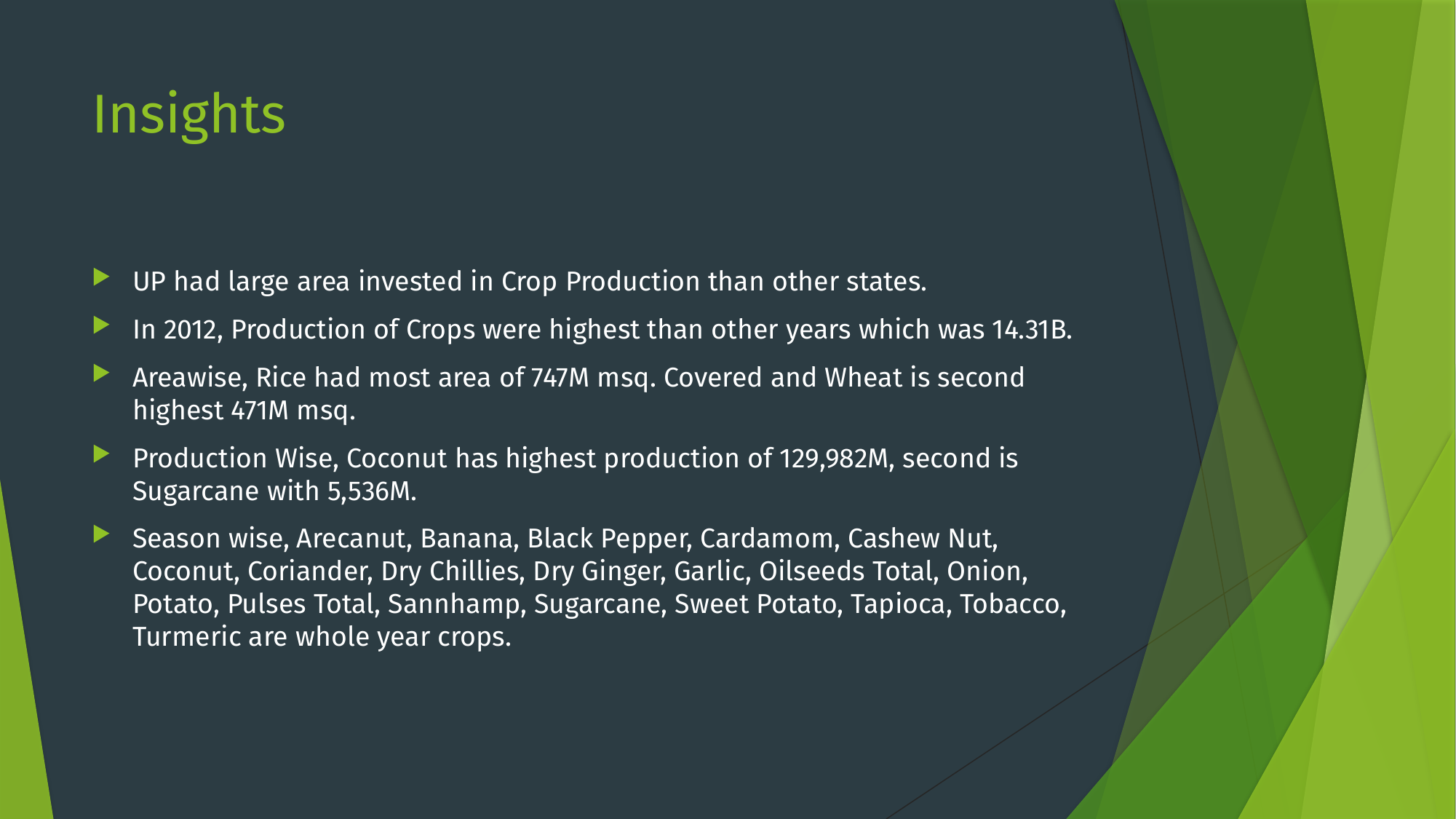

# Insights
UP had large area invested in Crop Production than other states.
In 2012, Production of Crops were highest than other years which was 14.31B.
Areawise, Rice had most area of 747M msq. Covered and Wheat is second highest 471M msq.
Production Wise, Coconut has highest production of 129,982M, second is Sugarcane with 5,536M.
Season wise, Arecanut, Banana, Black Pepper, Cardamom, Cashew Nut, Coconut, Coriander, Dry Chillies, Dry Ginger, Garlic, Oilseeds Total, Onion, Potato, Pulses Total, Sannhamp, Sugarcane, Sweet Potato, Tapioca, Tobacco, Turmeric are whole year crops.